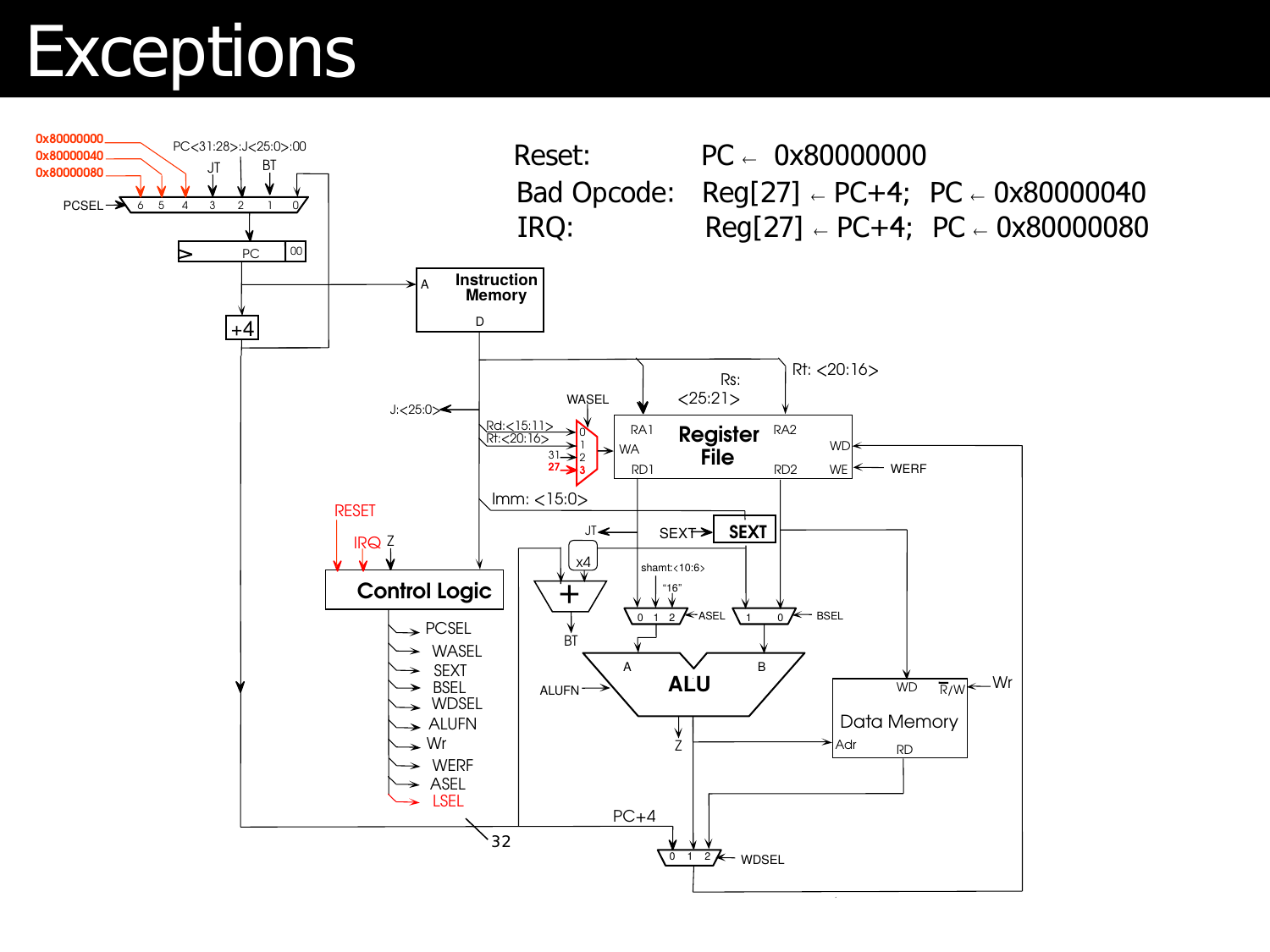

# Exceptions
0x80000000
Reset:   	       PC ←  0x80000000
PC<31:28>:J<25:0>:00
0x80000040

BT
0x80000080

JT

Bad Opcode:   Reg[27] ← PC+4;  PC ← 0x80000040

PCSEL
6
5
4
3
2
1
0

IRQ:               Reg[27] ← PC+4;  PC ← 0x80000080

00

PC

Instruction
A
Memory
D

+4

Rs: <25:21>

Rt: <20:16>

WASEL

Rd:<15:11>

0
1
2
3

Rt:<20:16>

31

27

J:<25:0>

Register
RA1
RA2
WD
WA
WA

File

WERF

RD1
RD2
WE

Imm: <15:0>

RESET

SEXT

JT
SEXT

Z

IRQ

x4

+

BT

shamt:<10:6>

“16”

ASEL
0
1
2

Control Logic

BSEL

1
0
PCSEL

WASEL

A
B
SEXT

ALU
Wr

Data Memory
RD
WD
R/W

Adr
BSEL

ALUFN

WDSEL

ALUFN

Wr

Z

WERF

ASEL

LSEL

PC+4

32

0    1    2

WDSEL